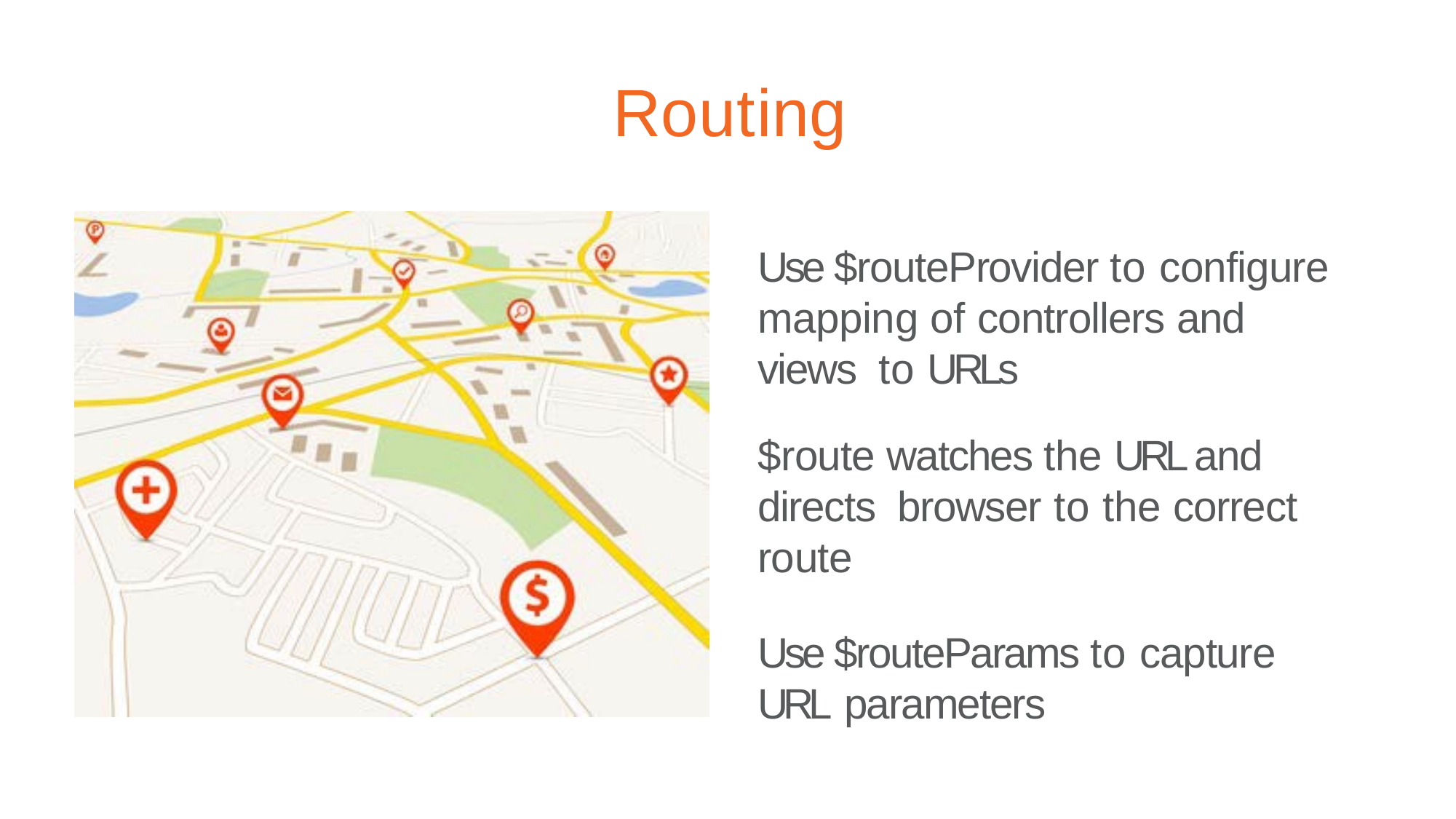

# Routing
Use $routeProvider to configure  mapping of controllers and views  to URLs
$route watches the URL and directs  browser to the correct route

Use $routeParams to capture URL  parameters